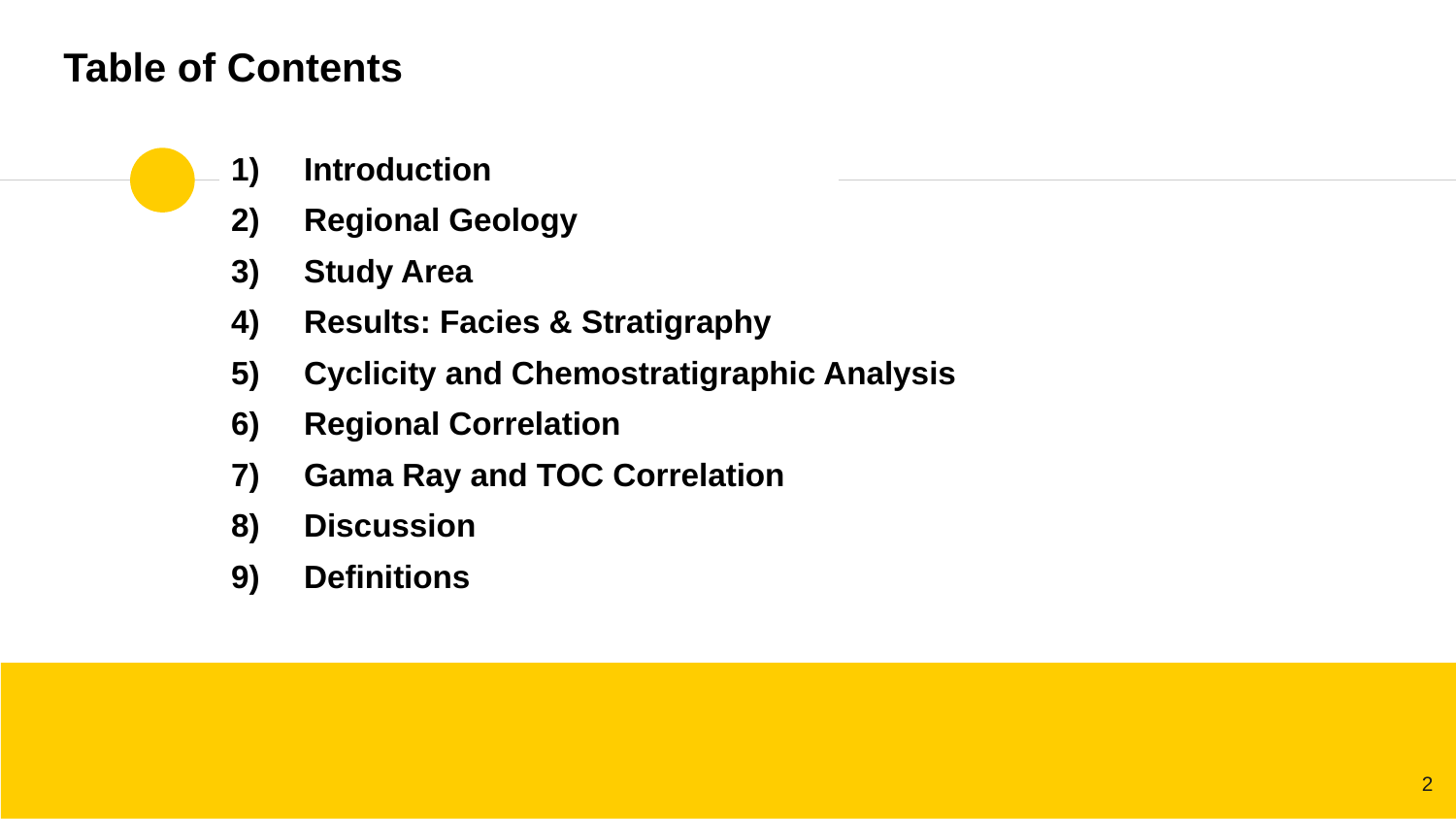

# Table of Contents
Introduction
Regional Geology
Study Area
Results: Facies & Stratigraphy
Cyclicity and Chemostratigraphic Analysis
Regional Correlation
Gama Ray and TOC Correlation
Discussion
Definitions

2